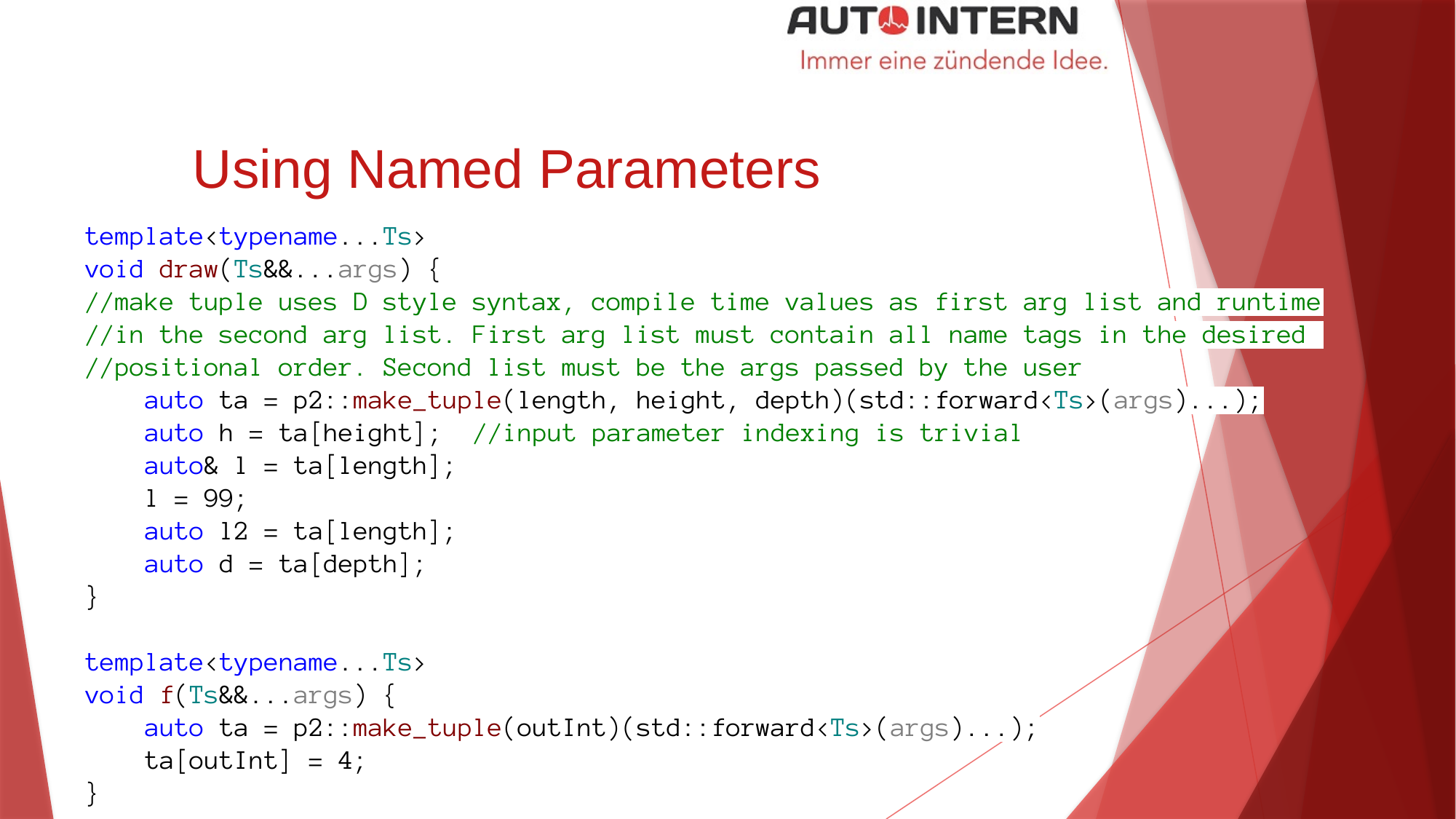

# Using Named Parameters
template<typename...Ts>
void draw(Ts&&...args) {
//make tuple uses D style syntax, compile time values as first arg list and runtime
//in the second arg list. First arg list must contain all name tags in the desired
//positional order. Second list must be the args passed by the user
    auto ta = p2::make_tuple(length, height, depth)(std::forward<Ts>(args)...);
    auto h = ta[height];  //input parameter indexing is trivial
    auto& l = ta[length];
    l = 99;
    auto l2 = ta[length];
    auto d = ta[depth];
}

template<typename...Ts>
void f(Ts&&...args) {
    auto ta = p2::make_tuple(outInt)(std::forward<Ts>(args)...);
    ta[outInt] = 4;
}